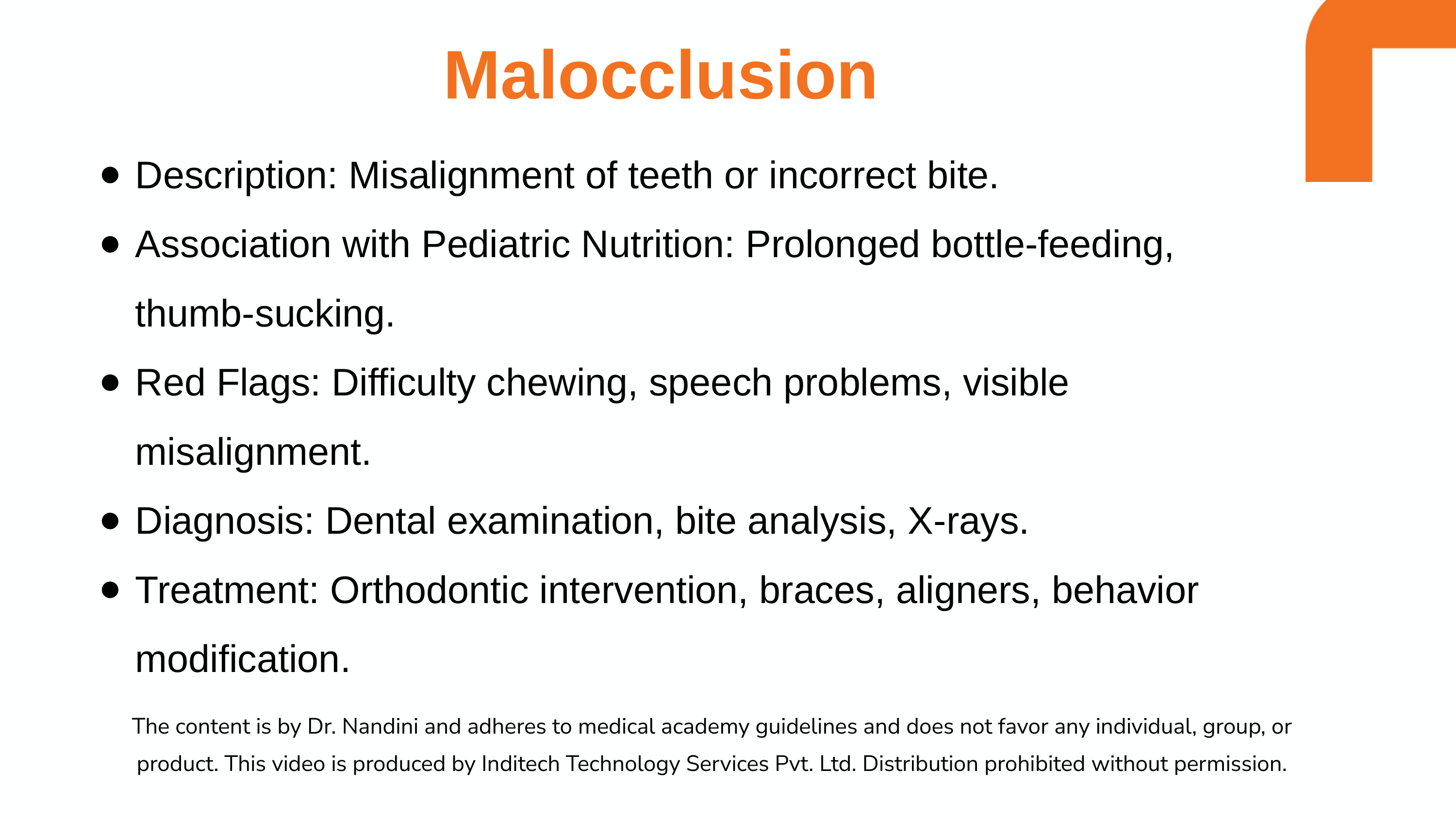

Malocclusion
Description: Misalignment of teeth or incorrect bite.
Association with Pediatric Nutrition: Prolonged bottle-feeding, thumb-sucking.
Red Flags: Difficulty chewing, speech problems, visible misalignment.
Diagnosis: Dental examination, bite analysis, X-rays.
Treatment: Orthodontic intervention, braces, aligners, behavior modification.
The content is by Dr. Nandini and adheres to medical academy guidelines and does not favor any individual, group, or product. This video is produced by Inditech Technology Services Pvt. Ltd. Distribution prohibited without permission.